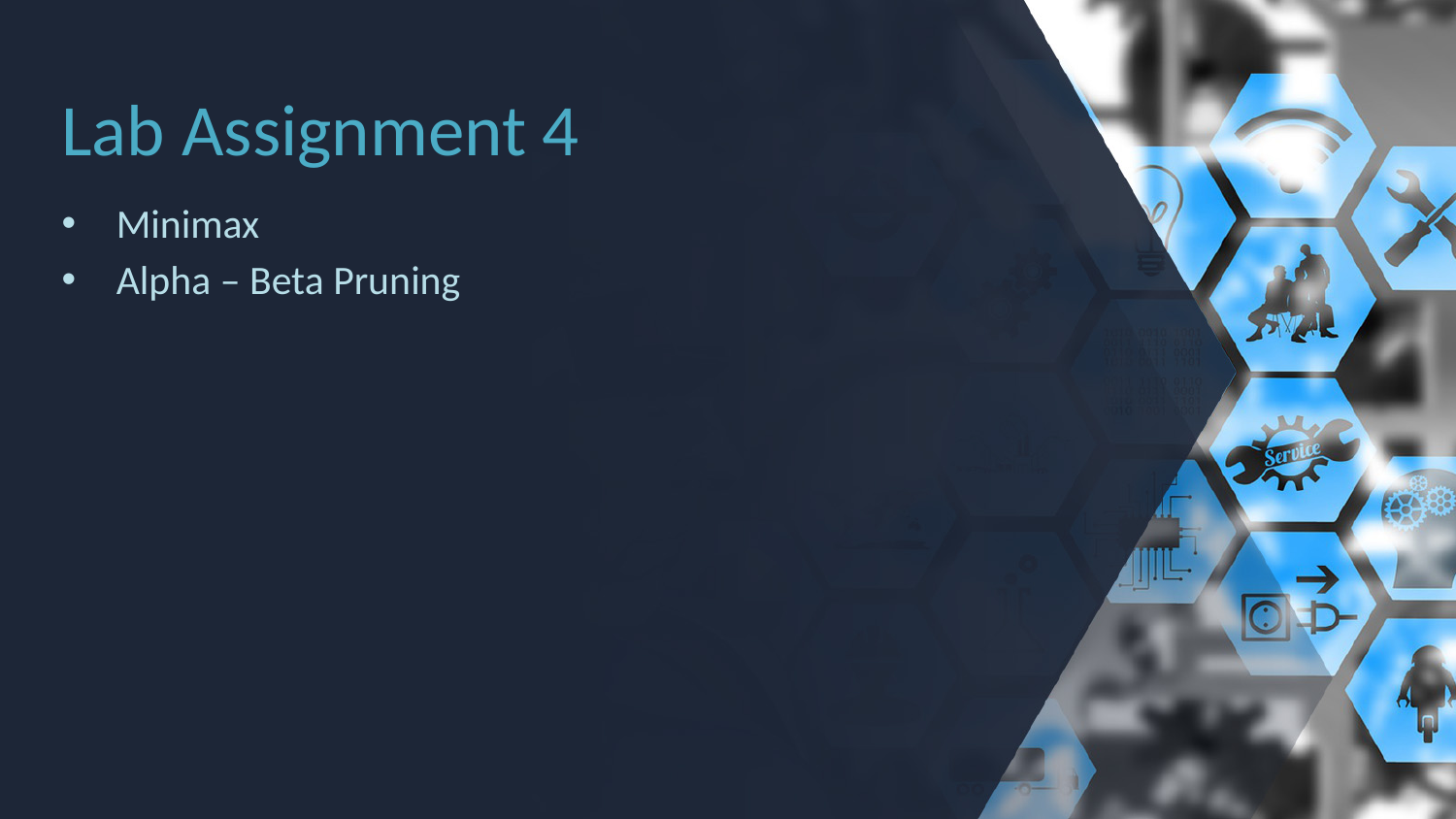

# Lab Assignment 4
Minimax
Alpha – Beta Pruning